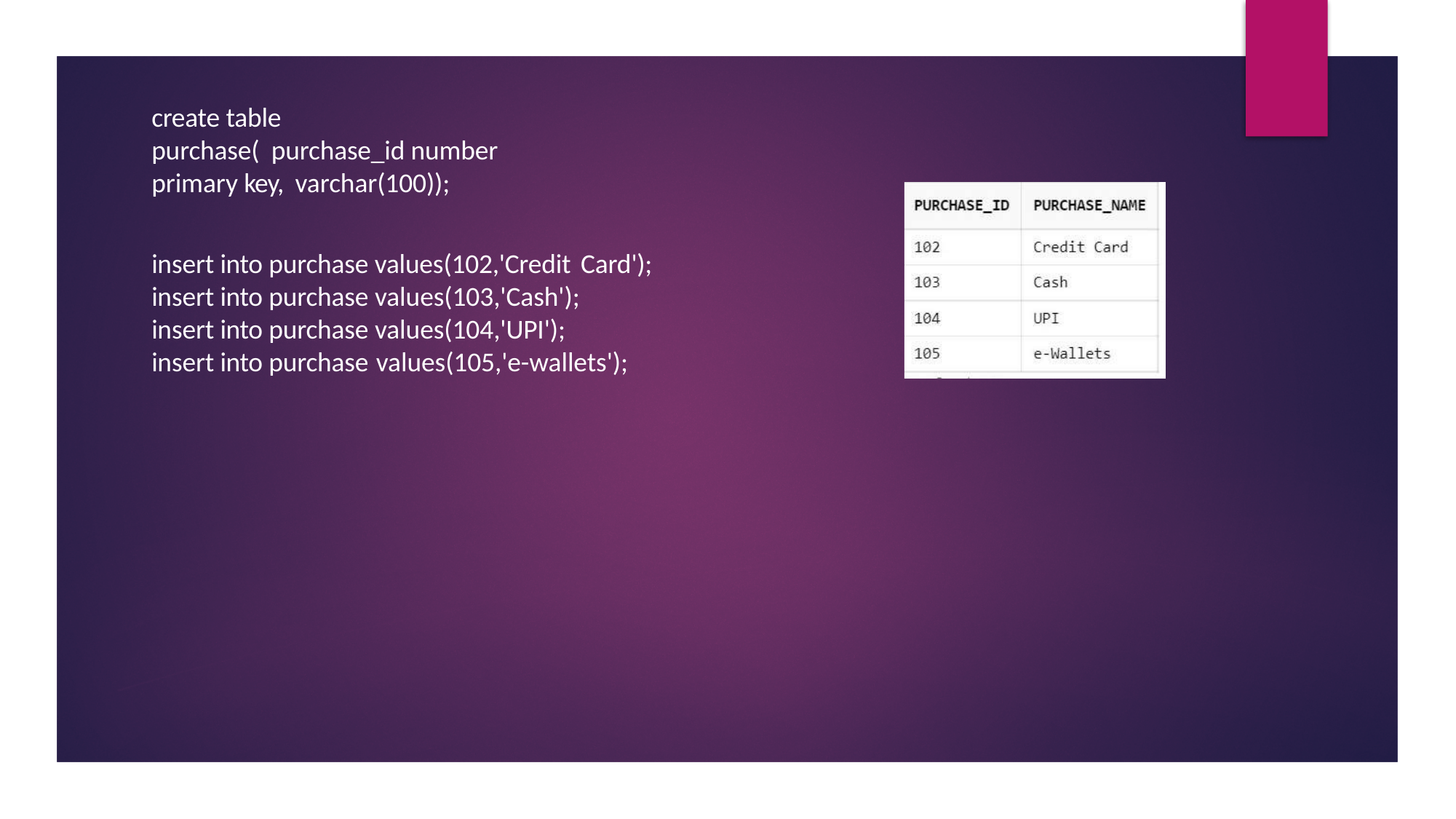

create table purchase(  purchase_id number primary key,  varchar(100));

insert into purchase values(102,'Credit Card');
insert into purchase values(103,'Cash');  insert into purchase values(104,'UPI');  insert into purchase values(105,'e-wallets');